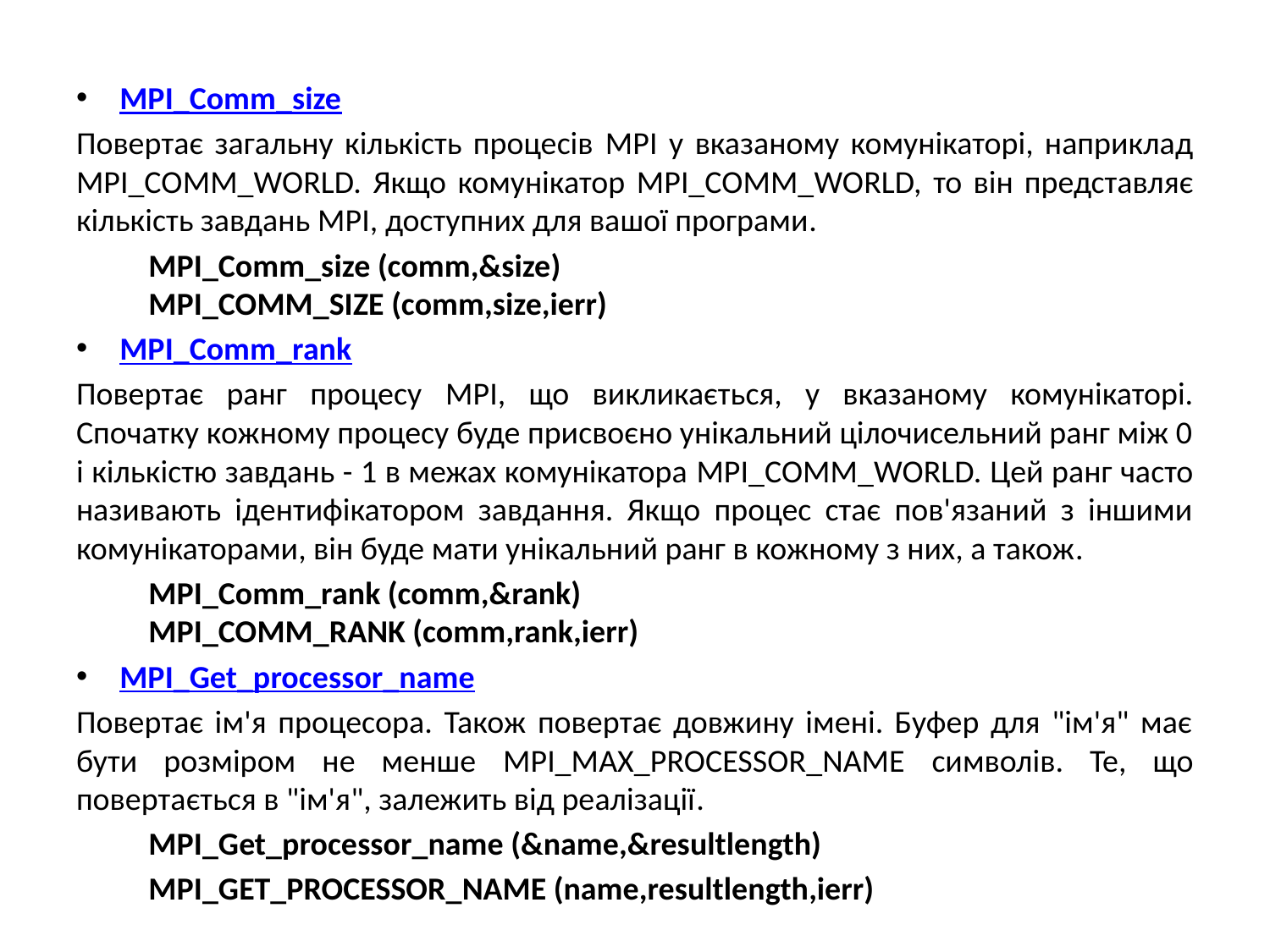

MPI_Comm_size
Повертає загальну кількість процесів MPI у вказаному комунікаторі, наприклад MPI_COMM_WORLD. Якщо комунікатор MPI_COMM_WORLD, то він представляє кількість завдань MPI, доступних для вашої програми.
	MPI_Comm_size (comm,&size) 
	MPI_COMM_SIZE (comm,size,ierr)
MPI_Comm_rank
Повертає ранг процесу MPI, що викликається, у вказаному комунікаторі. Спочатку кожному процесу буде присвоєно унікальний цілочисельний ранг між 0 і кількістю завдань - 1 в межах комунікатора MPI_COMM_WORLD. Цей ранг часто називають ідентифікатором завдання. Якщо процес стає пов'язаний з іншими комунікаторами, він буде мати унікальний ранг в кожному з них, а також.
	MPI_Comm_rank (comm,&rank) 
	MPI_COMM_RANK (comm,rank,ierr)
MPI_Get_processor_name
Повертає ім'я процесора. Також повертає довжину імені. Буфер для "ім'я" має бути розміром не менше MPI_MAX_PROCESSOR_NAME символів. Те, що повертається в "ім'я", залежить від реалізації.
	MPI_Get_processor_name (&name,&resultlength)
	MPI_GET_PROCESSOR_NAME (name,resultlength,ierr)